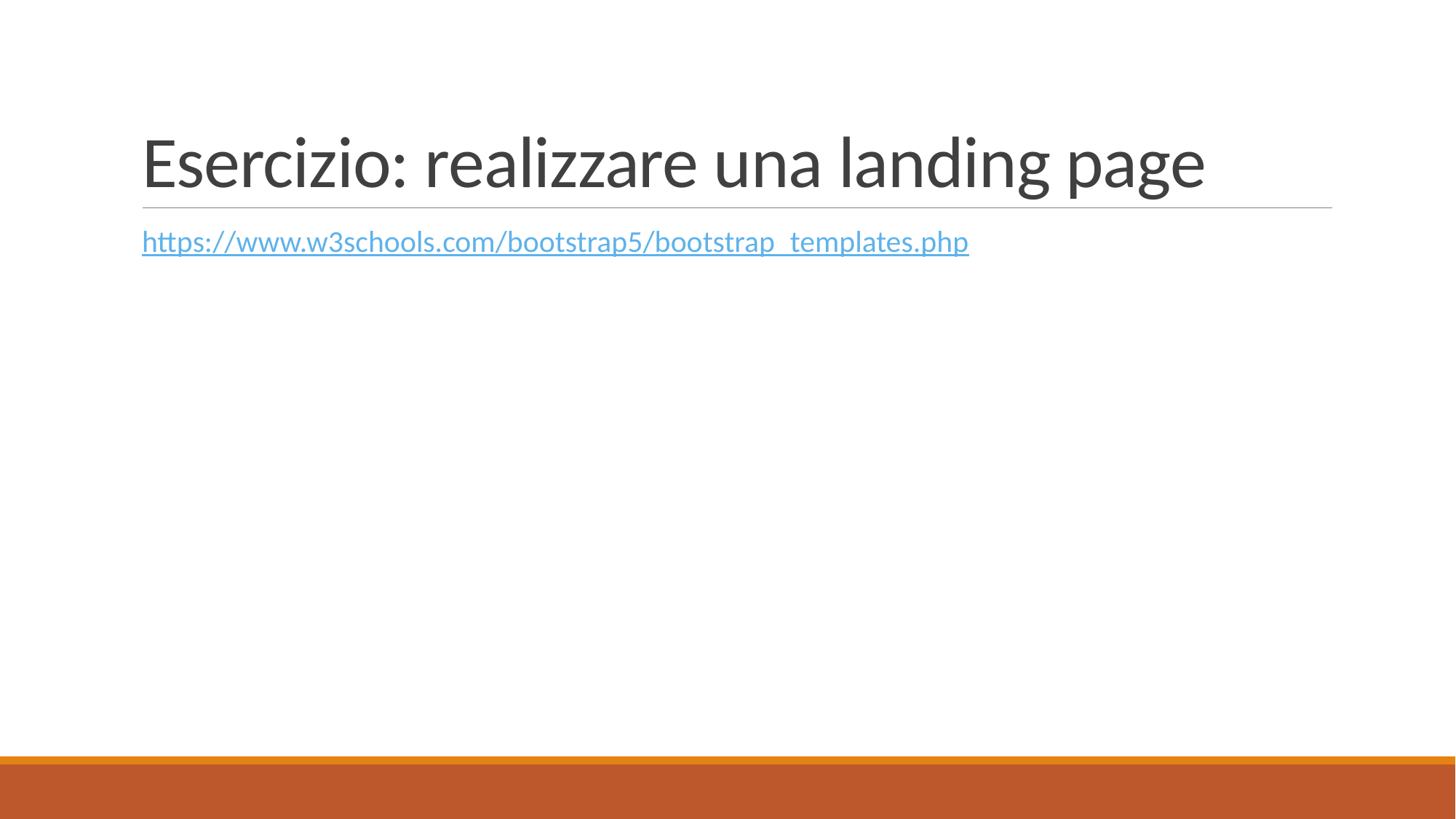

# Esercizio: realizzare una landing page
https://www.w3schools.com/bootstrap5/bootstrap_templates.php